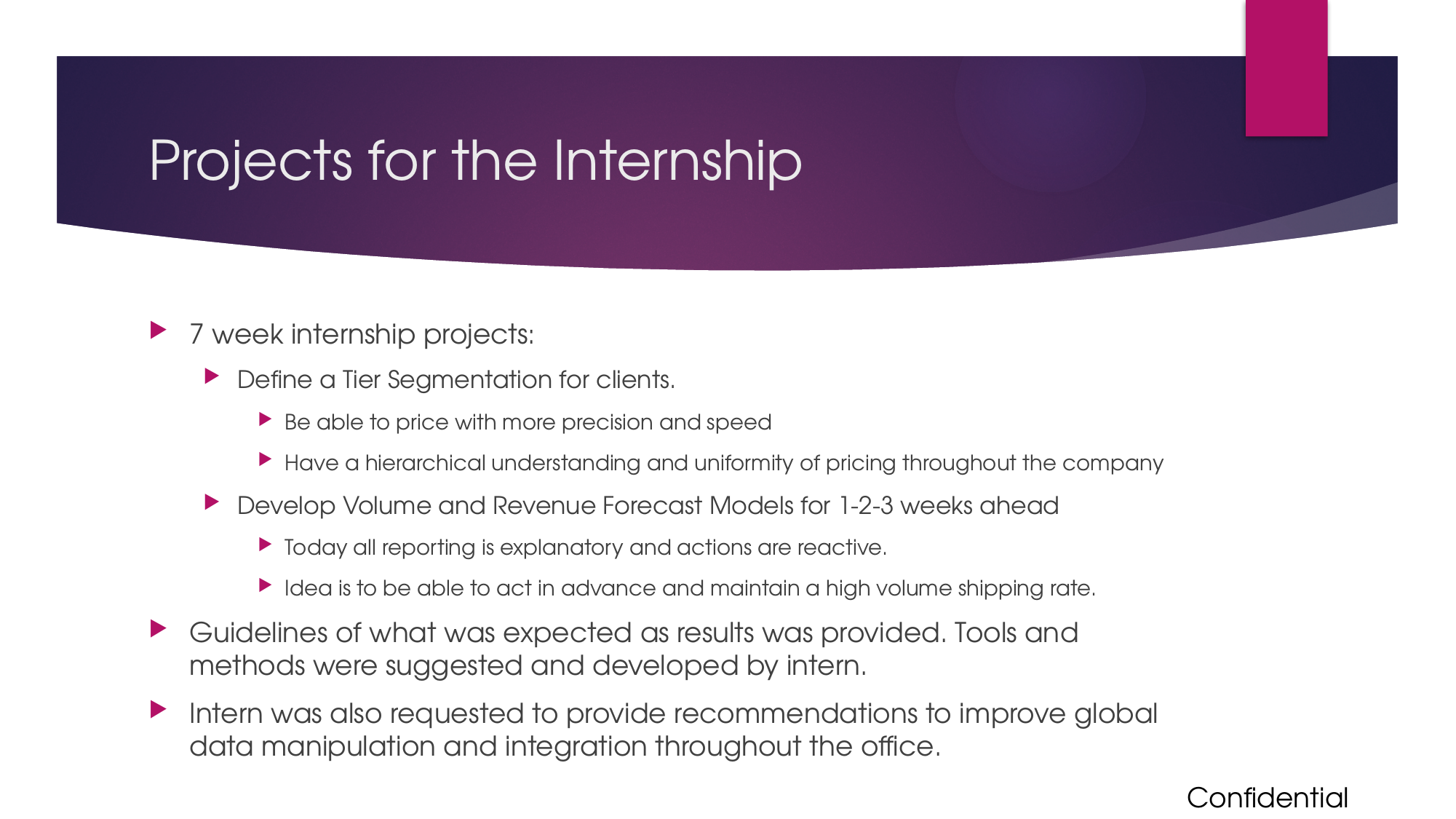

# Projects for the Internship
7 week internship projects:
Define a Tier Segmentation for clients.
Be able to price with more precision and speed
Have a hierarchical understanding and uniformity of pricing throughout the company
Develop Volume and Revenue Forecast Models for 1-2-3 weeks ahead
Today all reporting is explanatory and actions are reactive.
Idea is to be able to act in advance and maintain a high volume shipping rate.
Guidelines of what was expected as results was provided. Tools and methods were suggested and developed by intern.
Intern was also requested to provide recommendations to improve global data manipulation and integration throughout the office.
Confidential